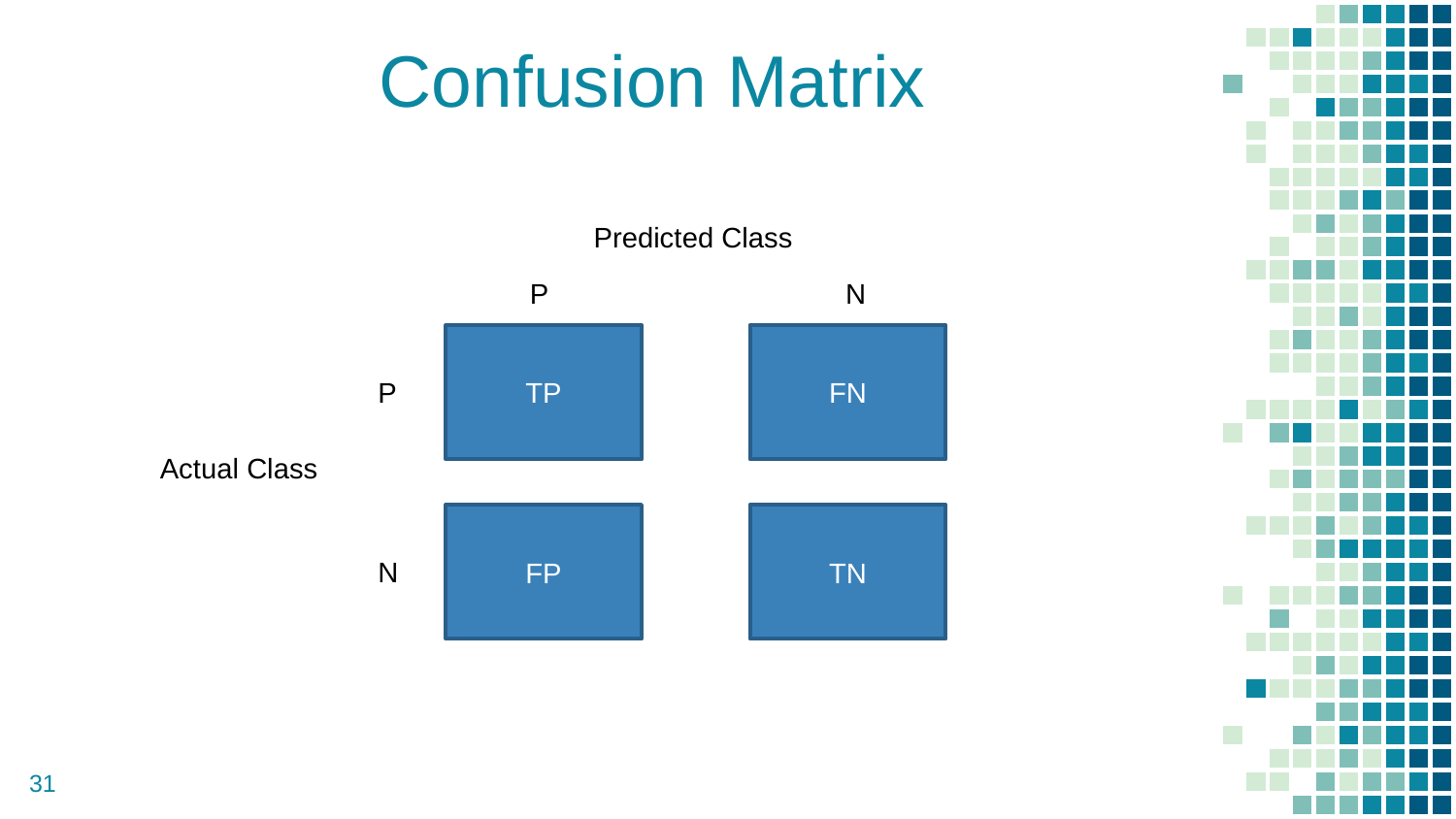

# Confusion Matrix
Predicted Class
N
P
TP
FN
P
Actual Class
FP
TN
N
31